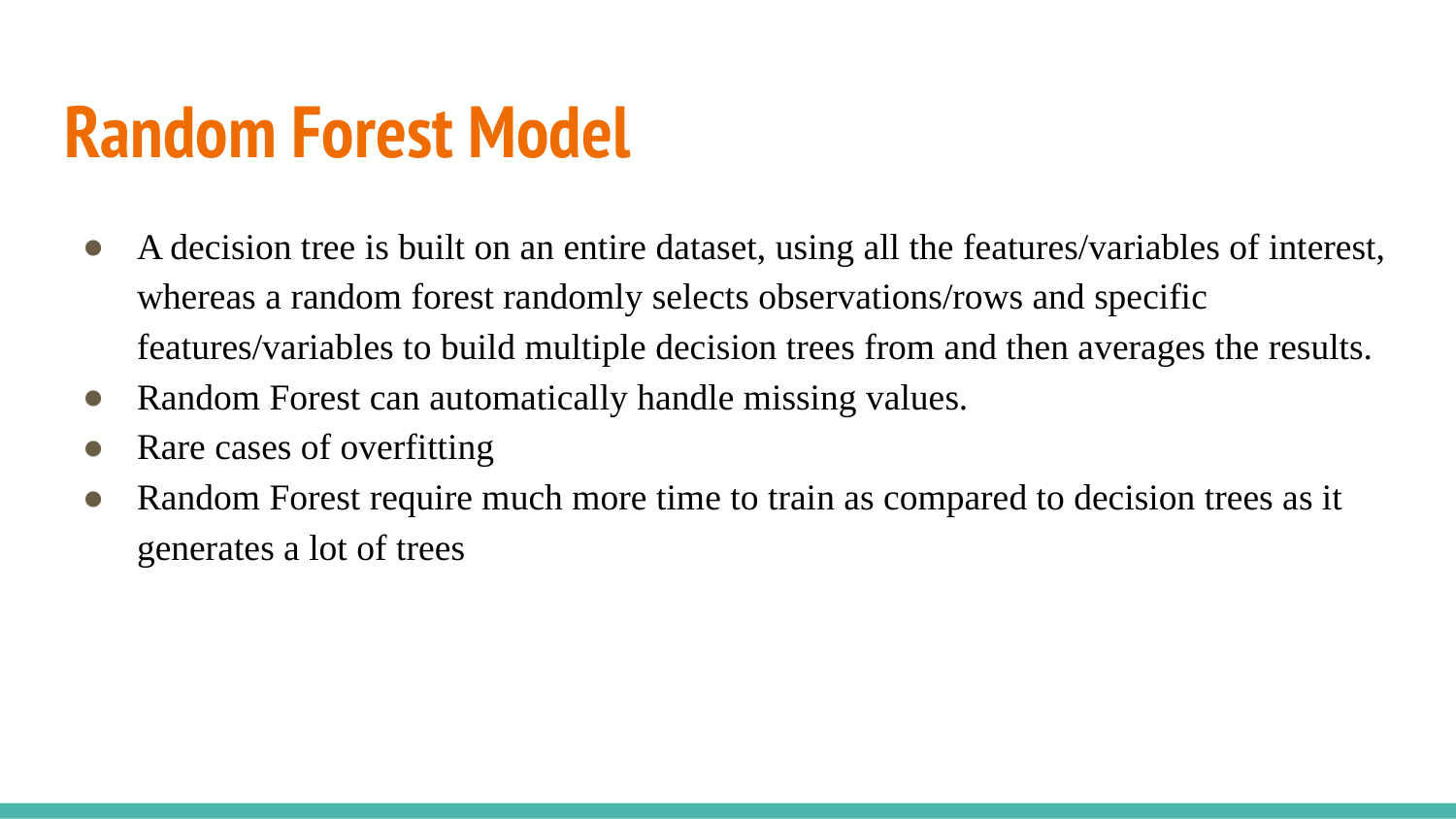

# Random Forest Model
A decision tree is built on an entire dataset, using all the features/variables of interest, whereas a random forest randomly selects observations/rows and specific features/variables to build multiple decision trees from and then averages the results.
Random Forest can automatically handle missing values.
Rare cases of overfitting
Random Forest require much more time to train as compared to decision trees as it generates a lot of trees